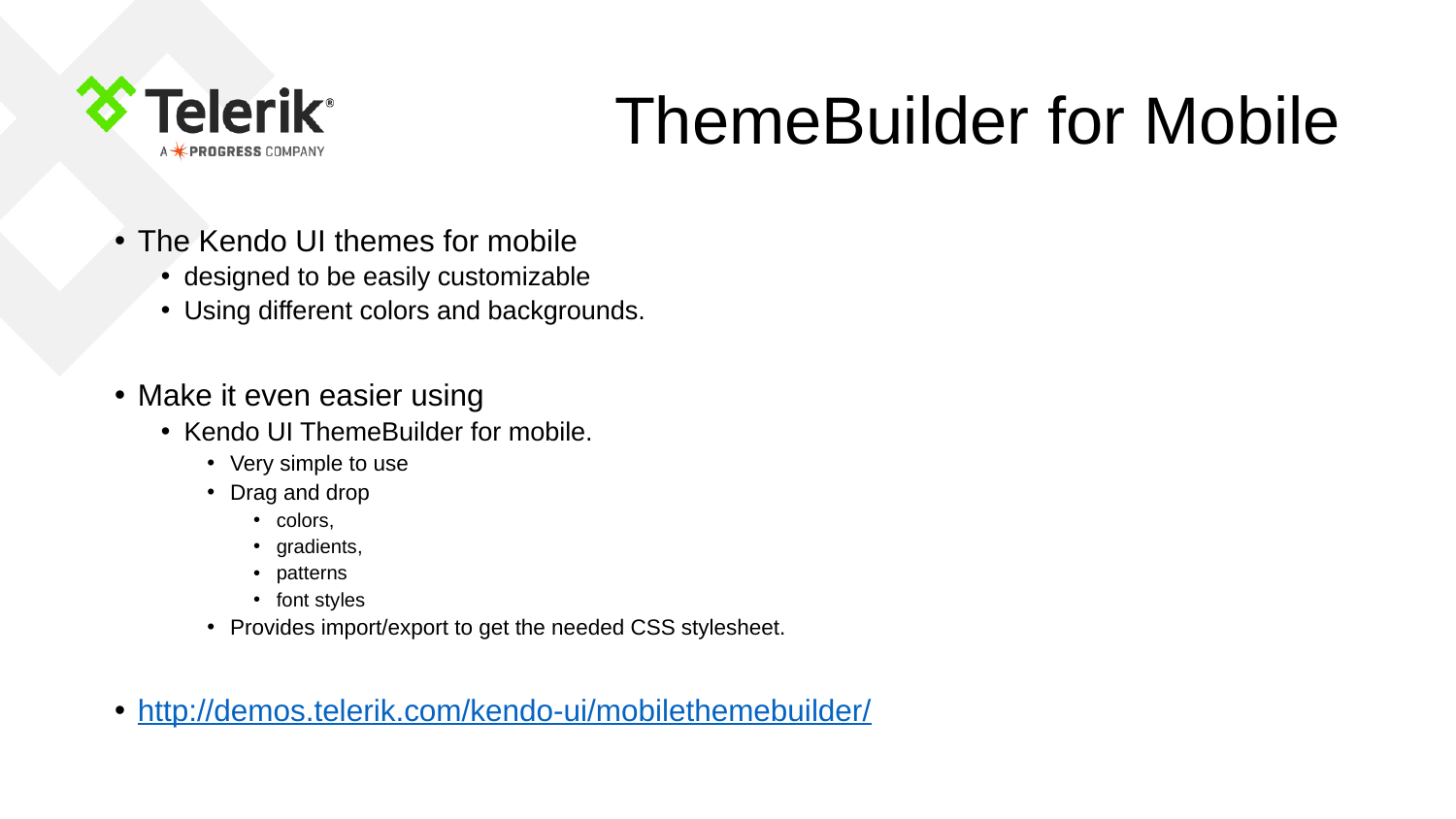

# ThemeBuilder for Mobile
The Kendo UI themes for mobile
designed to be easily customizable
Using different colors and backgrounds.

Make it even easier using
Kendo UI ThemeBuilder for mobile.
Very simple to use
Drag and drop
colors,
gradients,
patterns
font styles
Provides import/export to get the needed CSS stylesheet.

http://demos.telerik.com/kendo-ui/mobilethemebuilder/